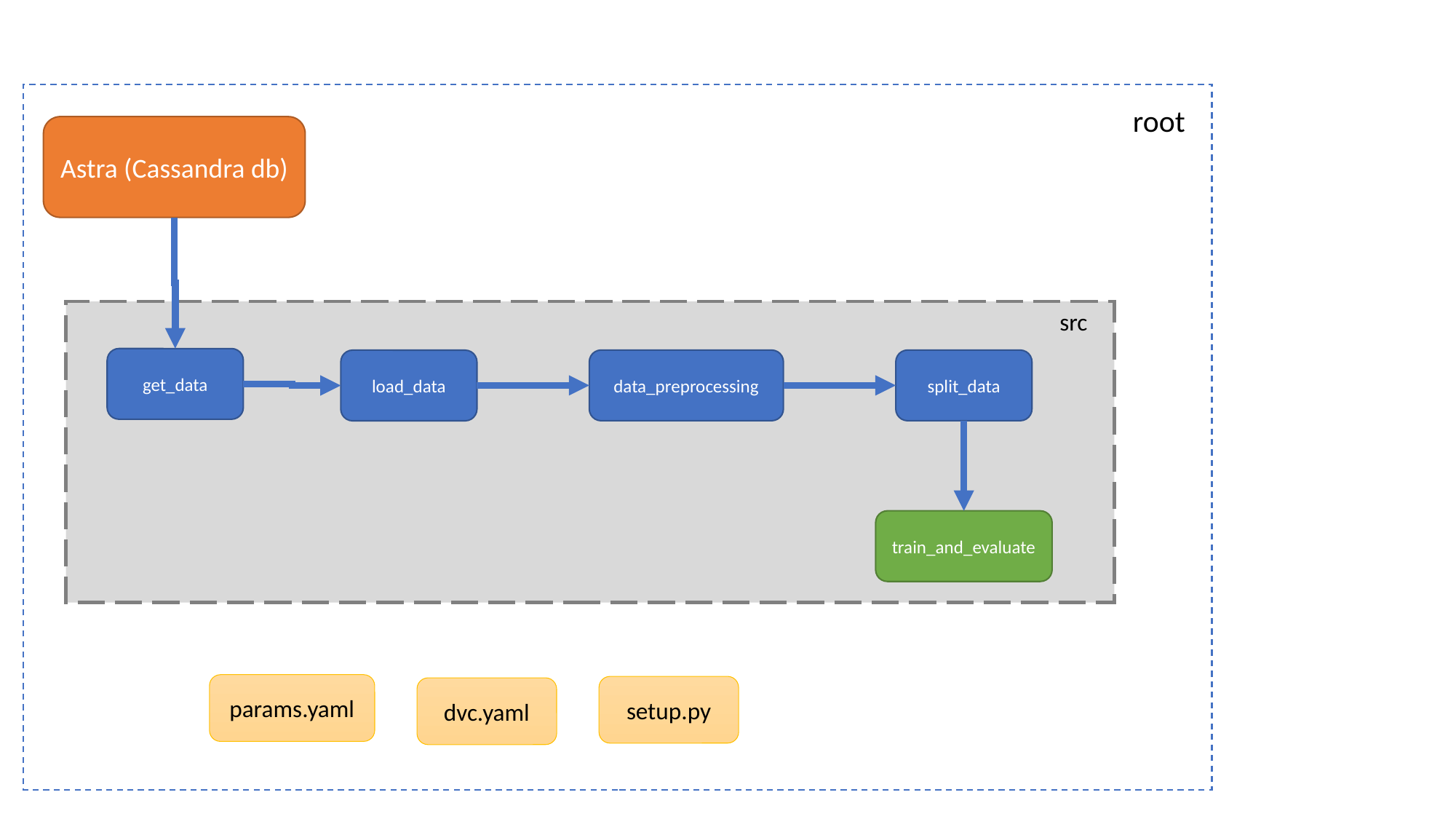

root
Astra (Cassandra db)
src

get_data
data_preprocessing
split_data
load_data
train_and_evaluate
params.yaml
setup.py
dvc.yaml